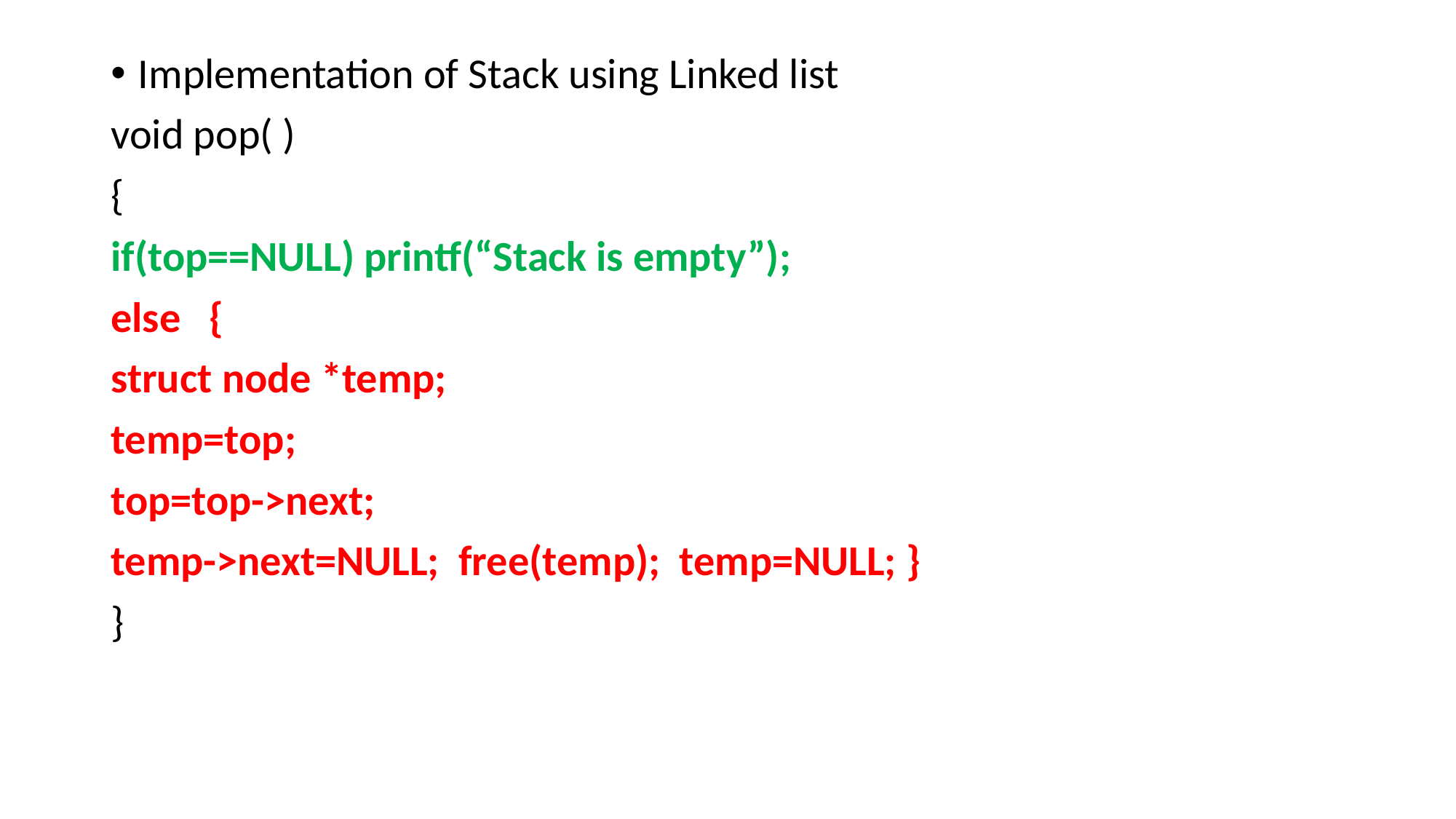

Implementation of Stack using Linked list
void pop( )
{
if(top==NULL) printf(“Stack is empty”);
else   {
struct node *temp;
temp=top;
top=top->next;
temp->next=NULL;  free(temp);  temp=NULL; }
}